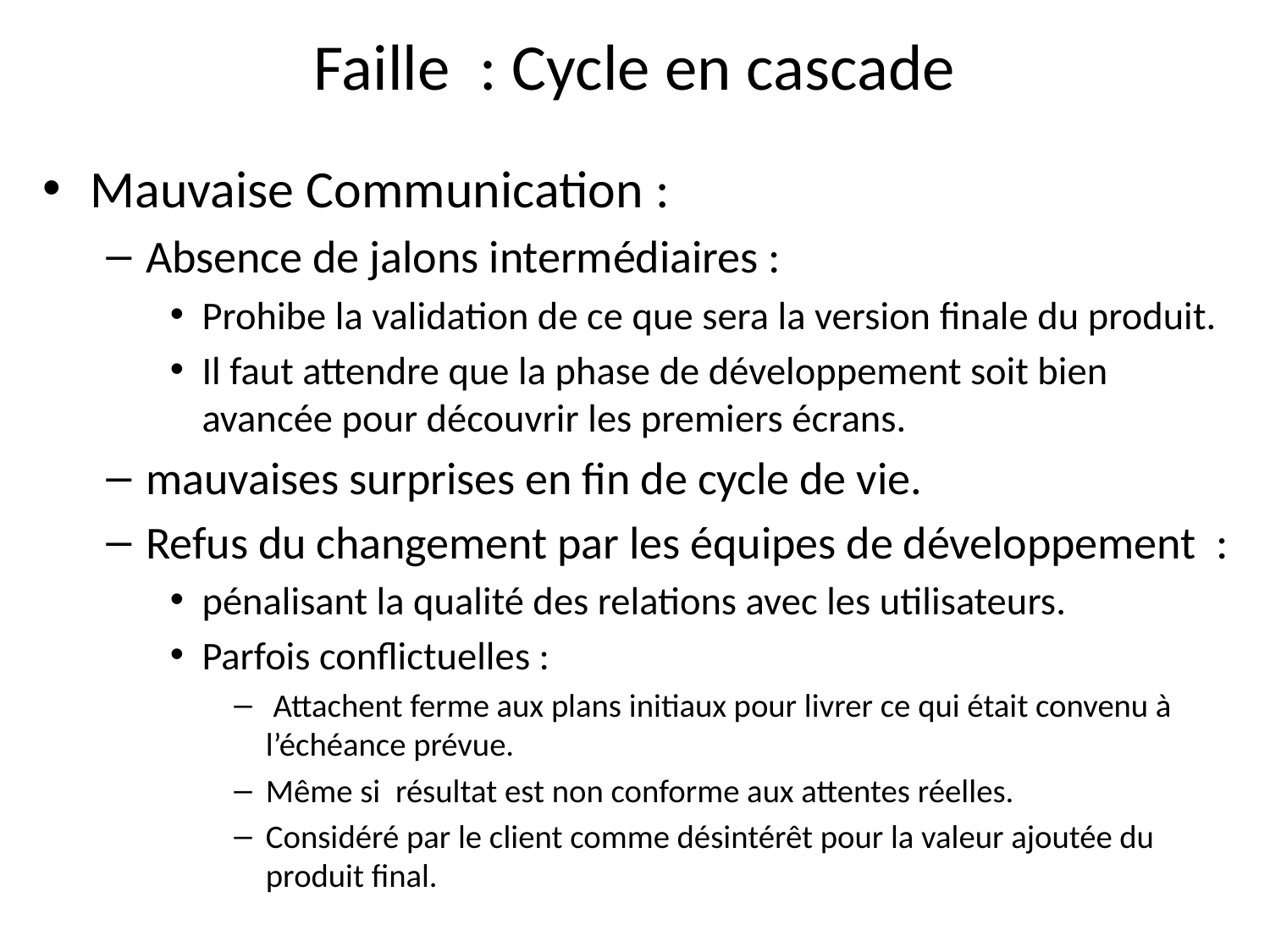

# Faille  : Cycle en cascade
Mauvaise Communication :
Absence de jalons intermédiaires :
Prohibe la validation de ce que sera la version finale du produit.
Il faut attendre que la phase de développement soit bien avancée pour découvrir les premiers écrans.
mauvaises surprises en fin de cycle de vie.
Refus du changement par les équipes de développement  :
pénalisant la qualité des relations avec les utilisateurs.
Parfois conflictuelles :
 Attachent ferme aux plans initiaux pour livrer ce qui était convenu à l’échéance prévue.
Même si  résultat est non conforme aux attentes réelles.
Considéré par le client comme désintérêt pour la valeur ajoutée du produit final.